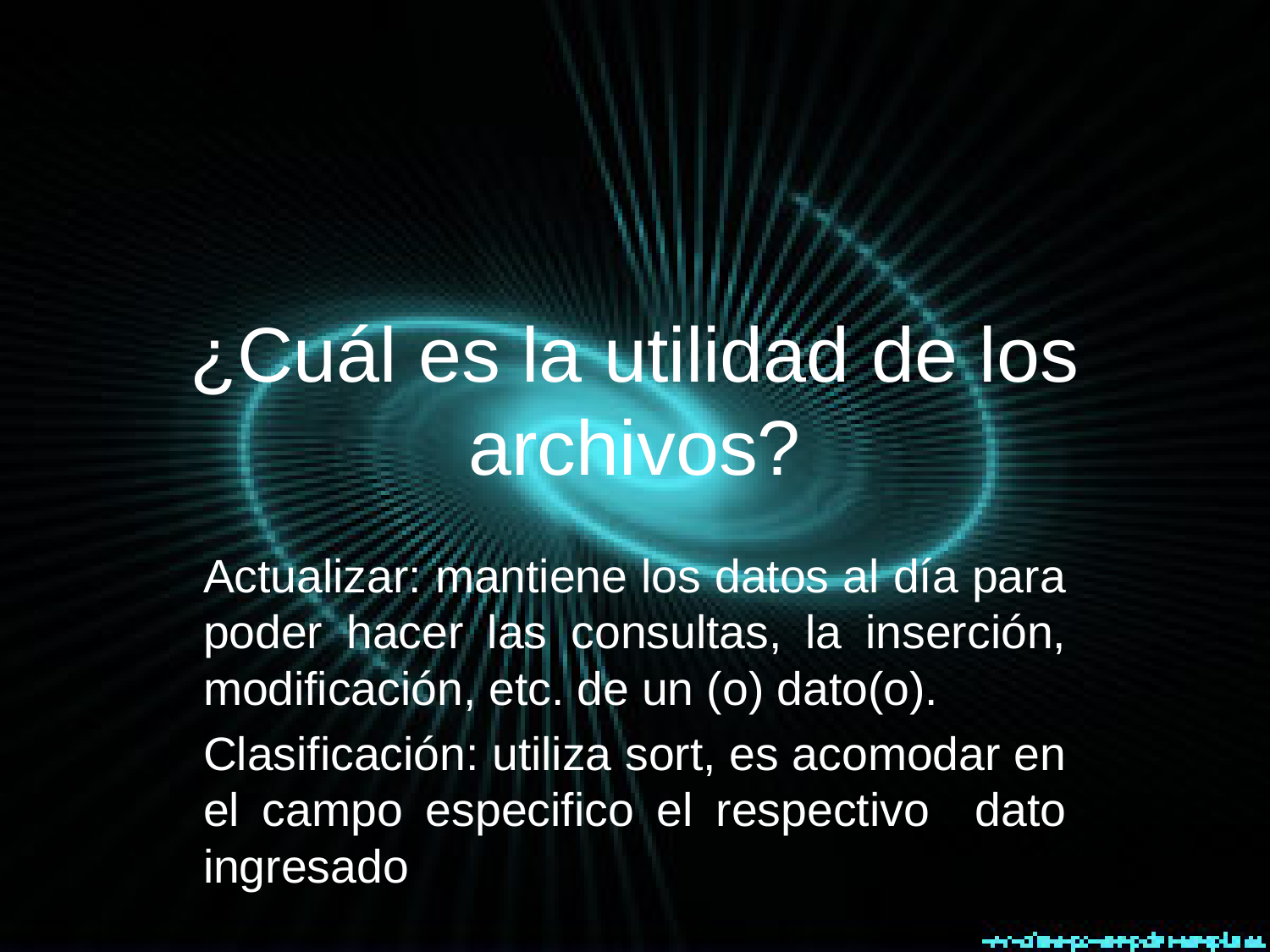

# ¿Cuál es la utilidad de los archivos?
Actualizar: mantiene los datos al día para poder hacer las consultas, la inserción, modificación, etc. de un (o) dato(o).
Clasificación: utiliza sort, es acomodar en el campo especifico el respectivo  dato ingresado